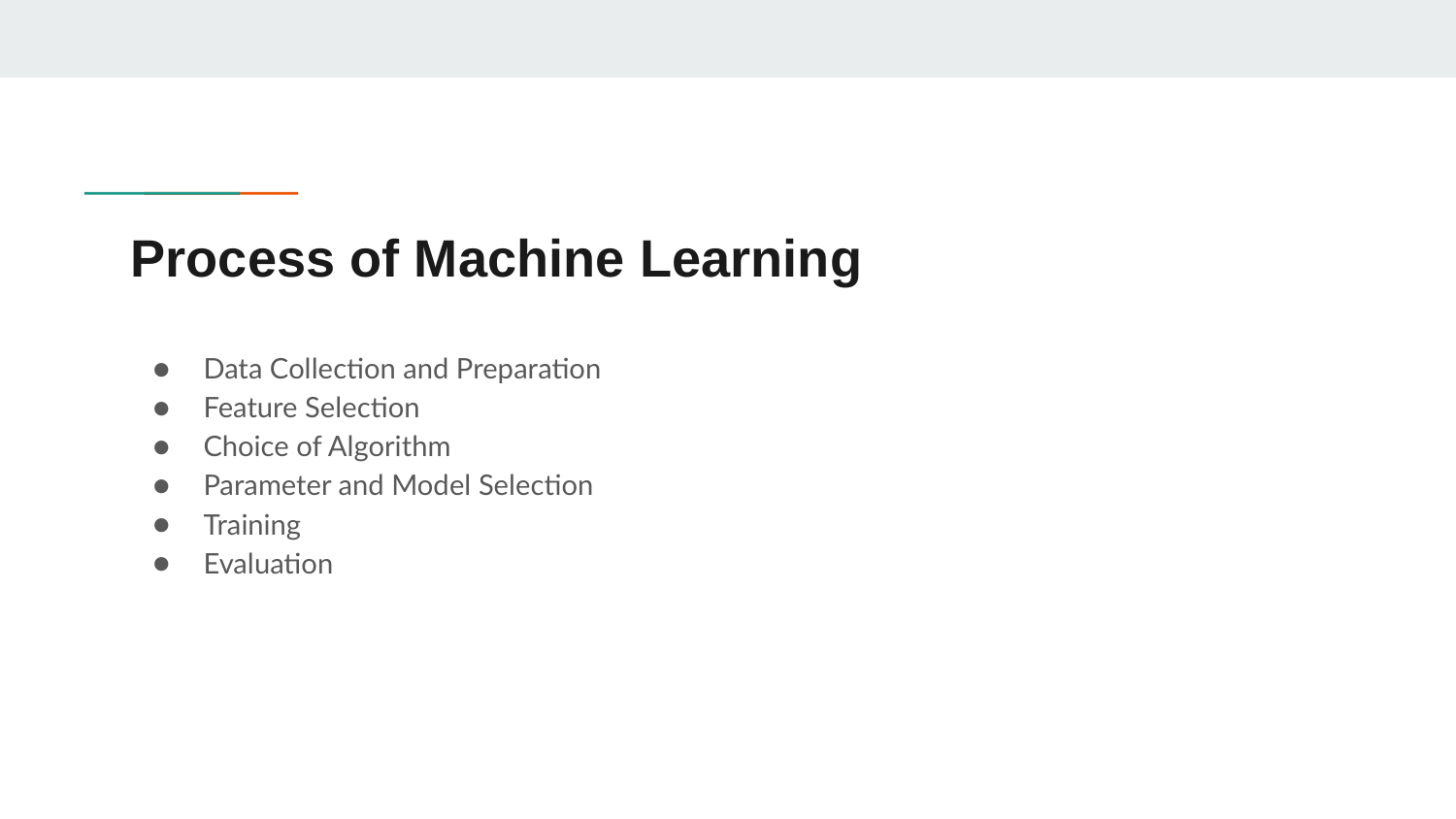

# Process of Machine Learning
Data Collection and Preparation
Feature Selection
Choice of Algorithm
Parameter and Model Selection
Training
Evaluation